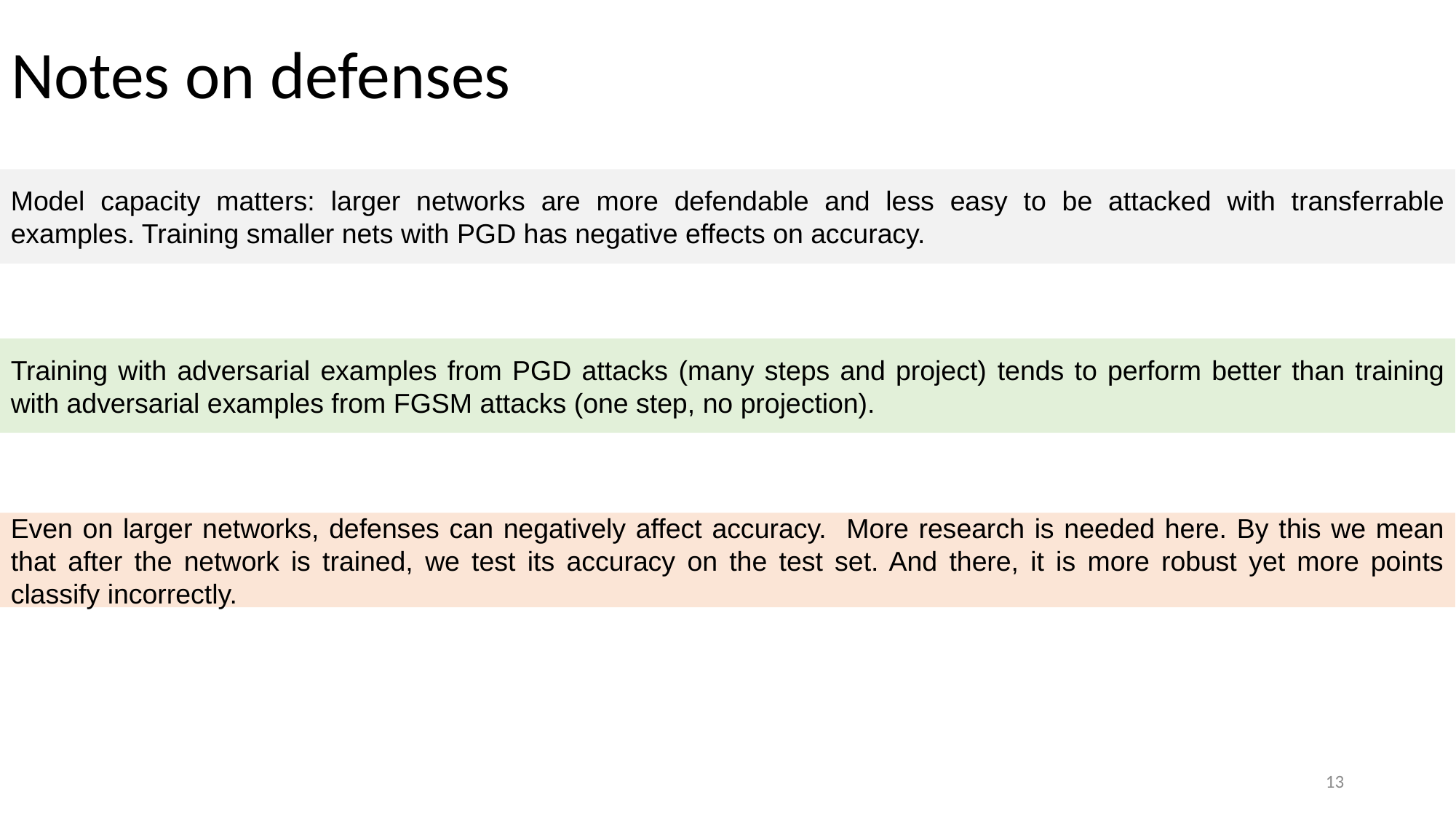

# Notes on defenses
Model capacity matters: larger networks are more defendable and less easy to be attacked with transferrable examples. Training smaller nets with PGD has negative effects on accuracy.
Training with adversarial examples from PGD attacks (many steps and project) tends to perform better than training with adversarial examples from FGSM attacks (one step, no projection).
Even on larger networks, defenses can negatively affect accuracy.  More research is needed here. By this we mean that after the network is trained, we test its accuracy on the test set. And there, it is more robust yet more points classify incorrectly.
13